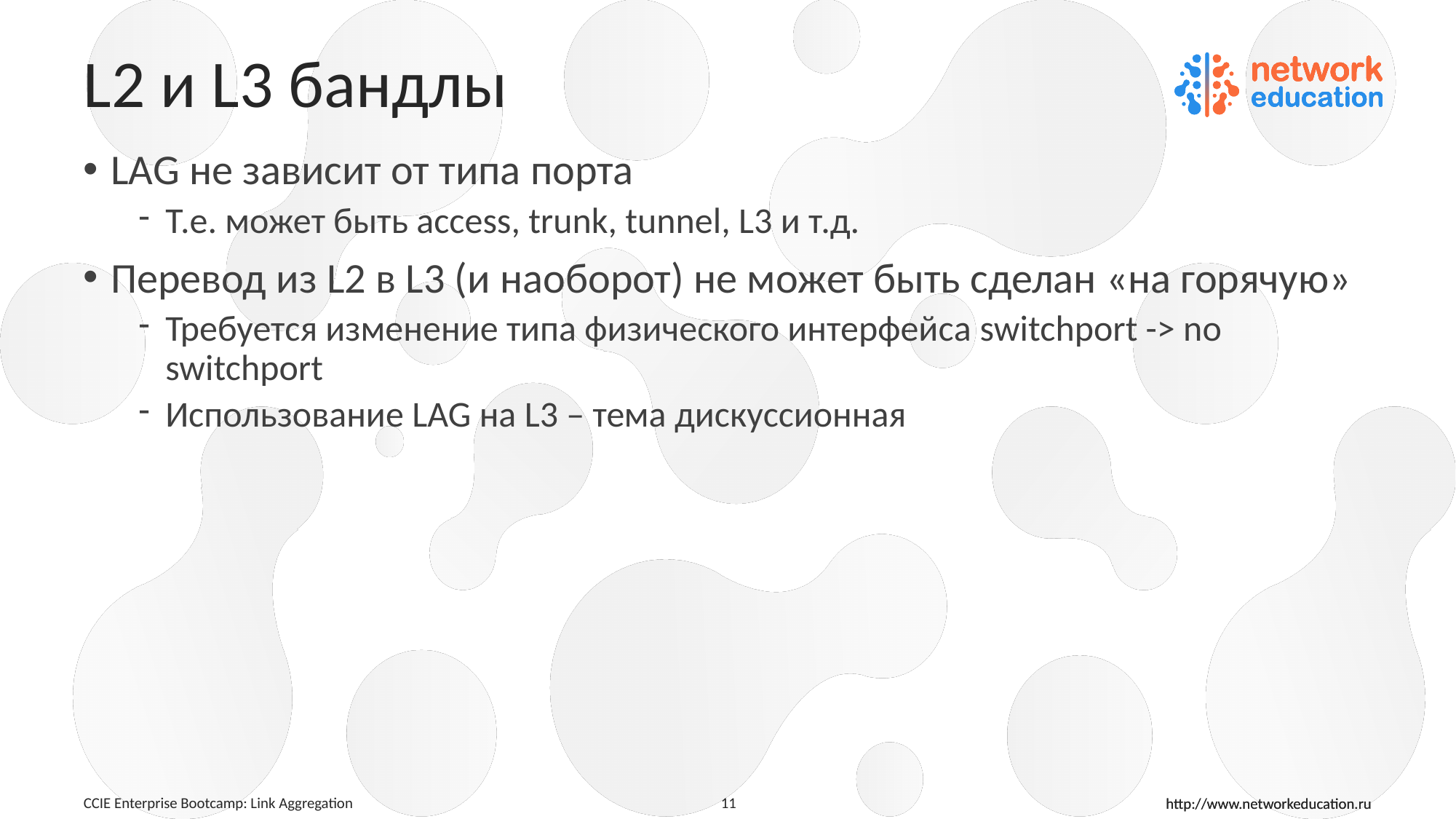

# L2 и L3 бандлы
LAG не зависит от типа порта
Т.е. может быть access, trunk, tunnel, L3 и т.д.
Перевод из L2 в L3 (и наоборот) не может быть сделан «на горячую»
Требуется изменение типа физического интерфейса switchport -> no switchport
Использование LAG на L3 – тема дискуссионная

CCIE Enterprise Bootcamp: Link Aggregation